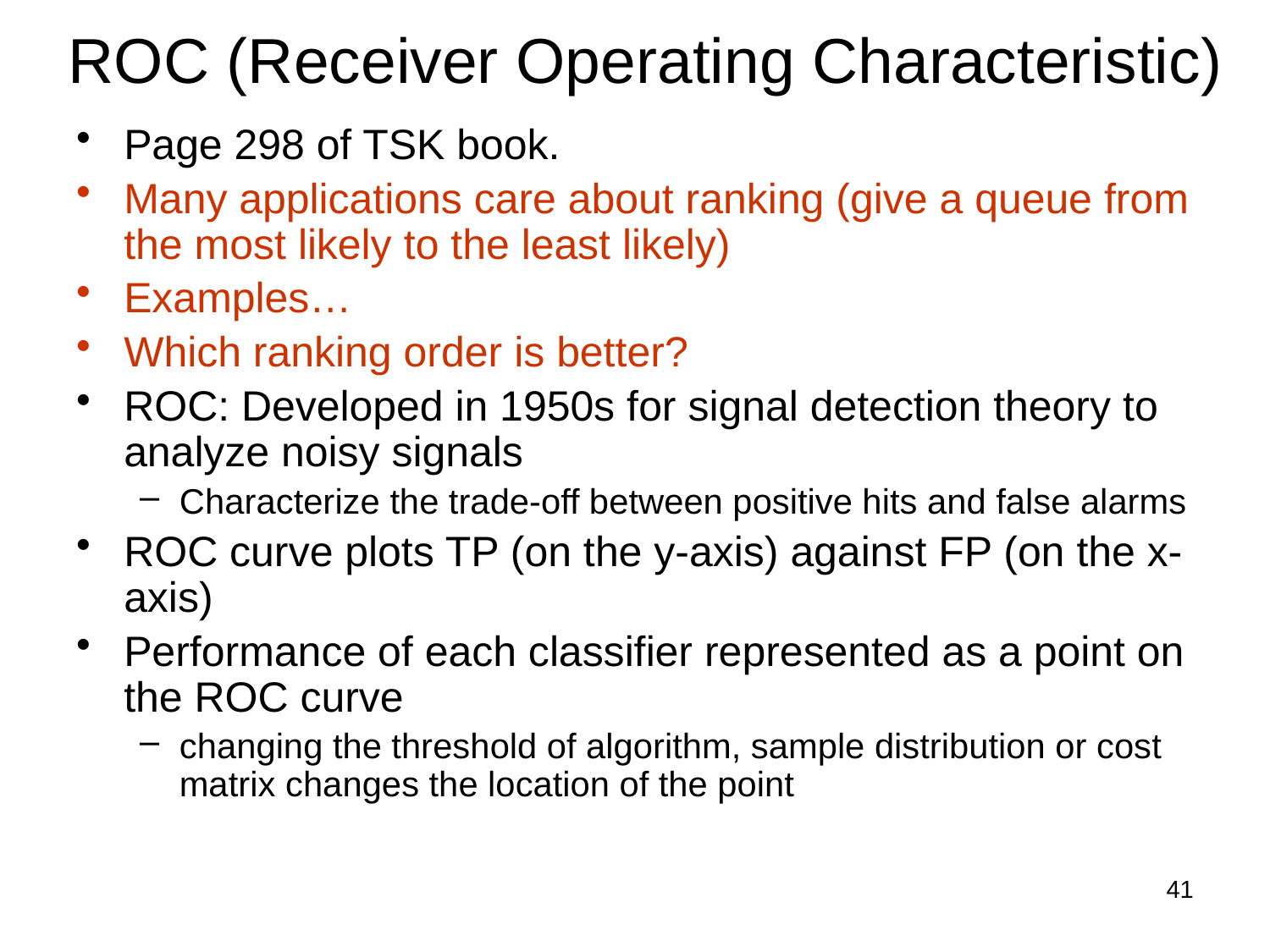

# ROC (Receiver Operating Characteristic)
Page 298 of TSK book.
Many applications care about ranking (give a queue from the most likely to the least likely)
Examples…
Which ranking order is better?
ROC: Developed in 1950s for signal detection theory to analyze noisy signals
Characterize the trade-off between positive hits and false alarms
ROC curve plots TP (on the y-axis) against FP (on the x-axis)
Performance of each classifier represented as a point on the ROC curve
changing the threshold of algorithm, sample distribution or cost matrix changes the location of the point

41